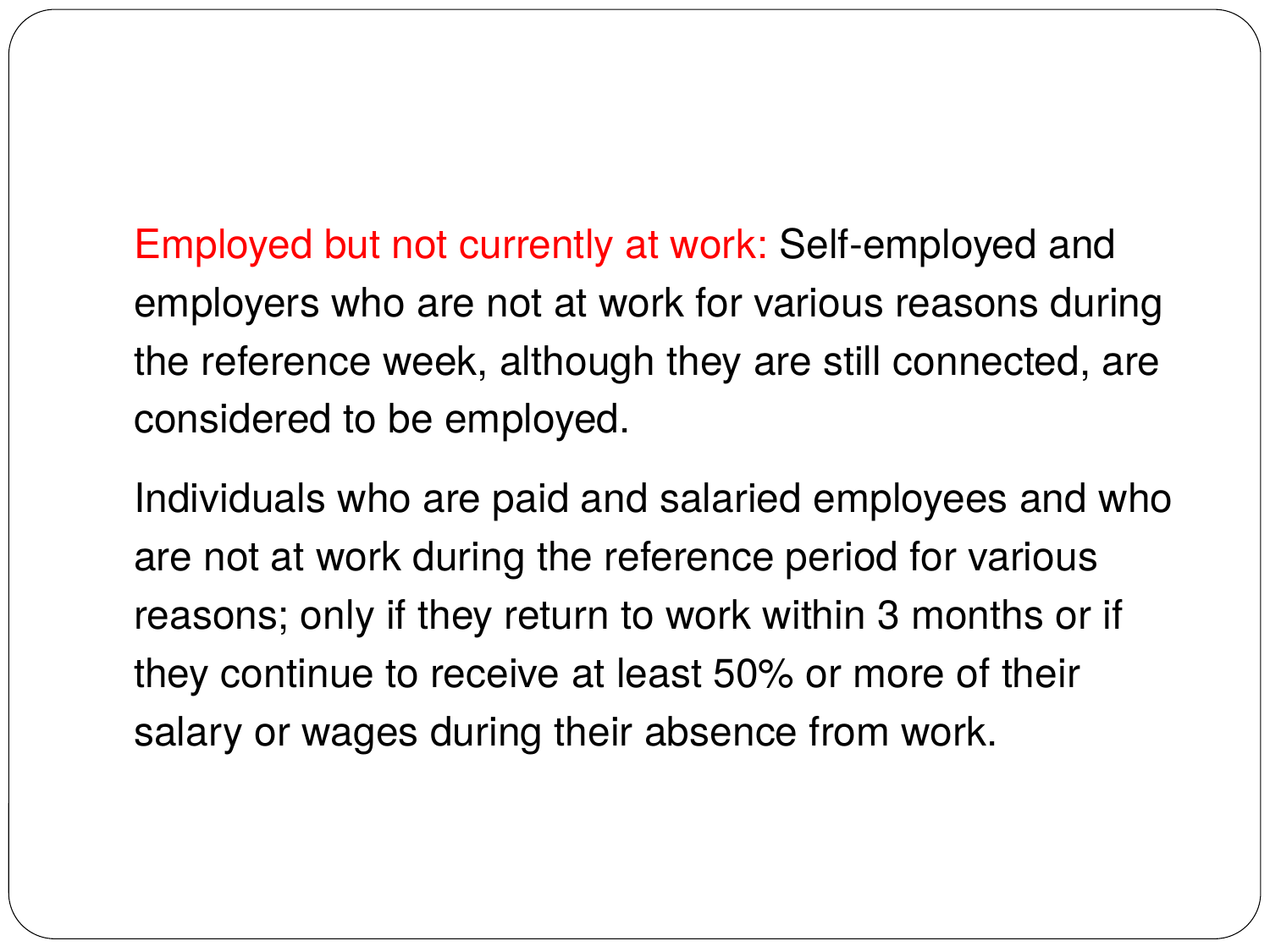

#
Employed but not currently at work: Self-employed and employers who are not at work for various reasons during the reference week, although they are still connected, are considered to be employed.
Individuals who are paid and salaried employees and who are not at work during the reference period for various reasons; only if they return to work within 3 months or if they continue to receive at least 50% or more of their salary or wages during their absence from work.